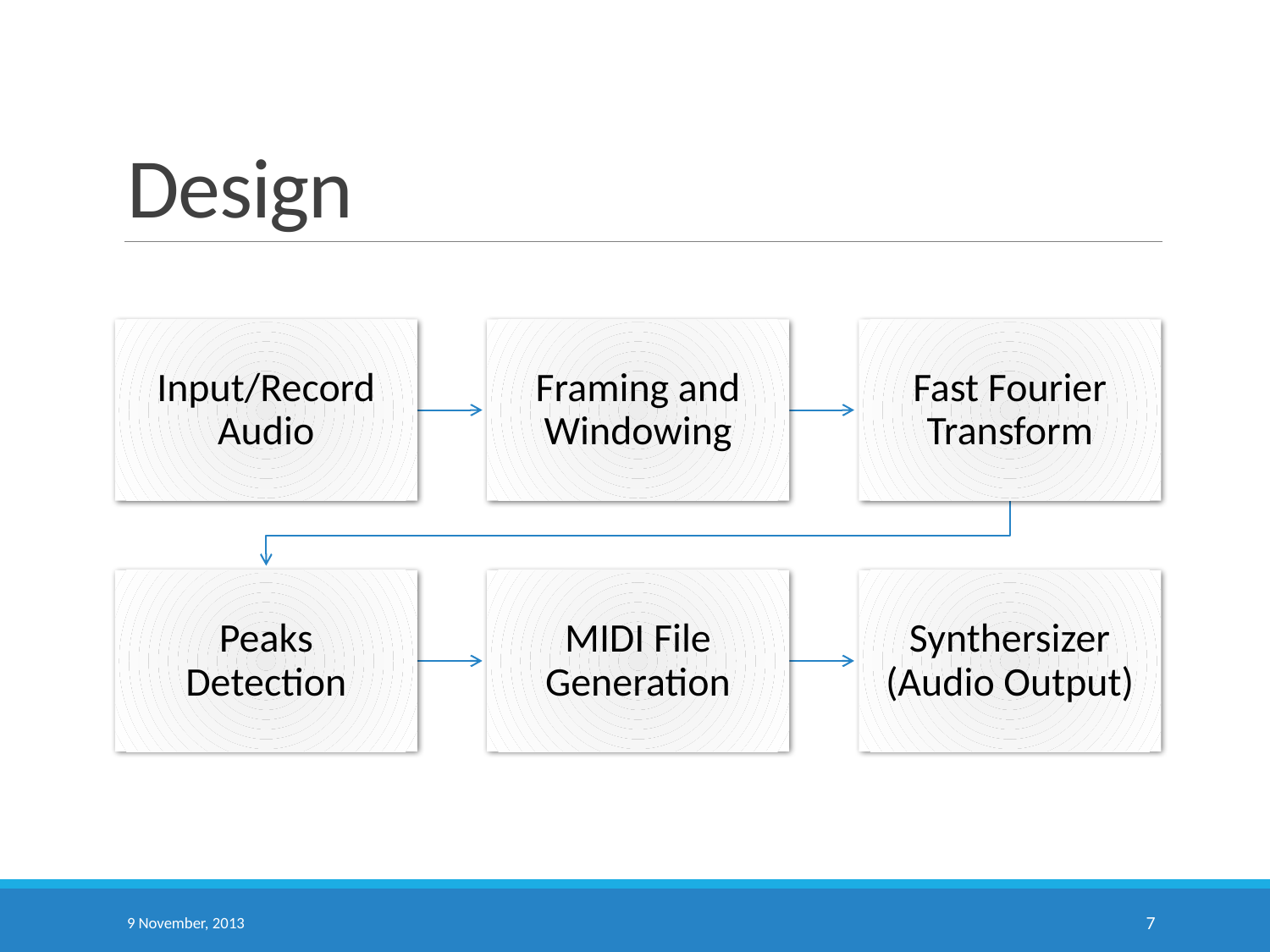

# Design

Input/Record Audio

Framing and Windowing

Fast Fourier Transform

Peaks Detection

MIDI File Generation
Synthersizer (Audio Output)
9 November, 2013
7